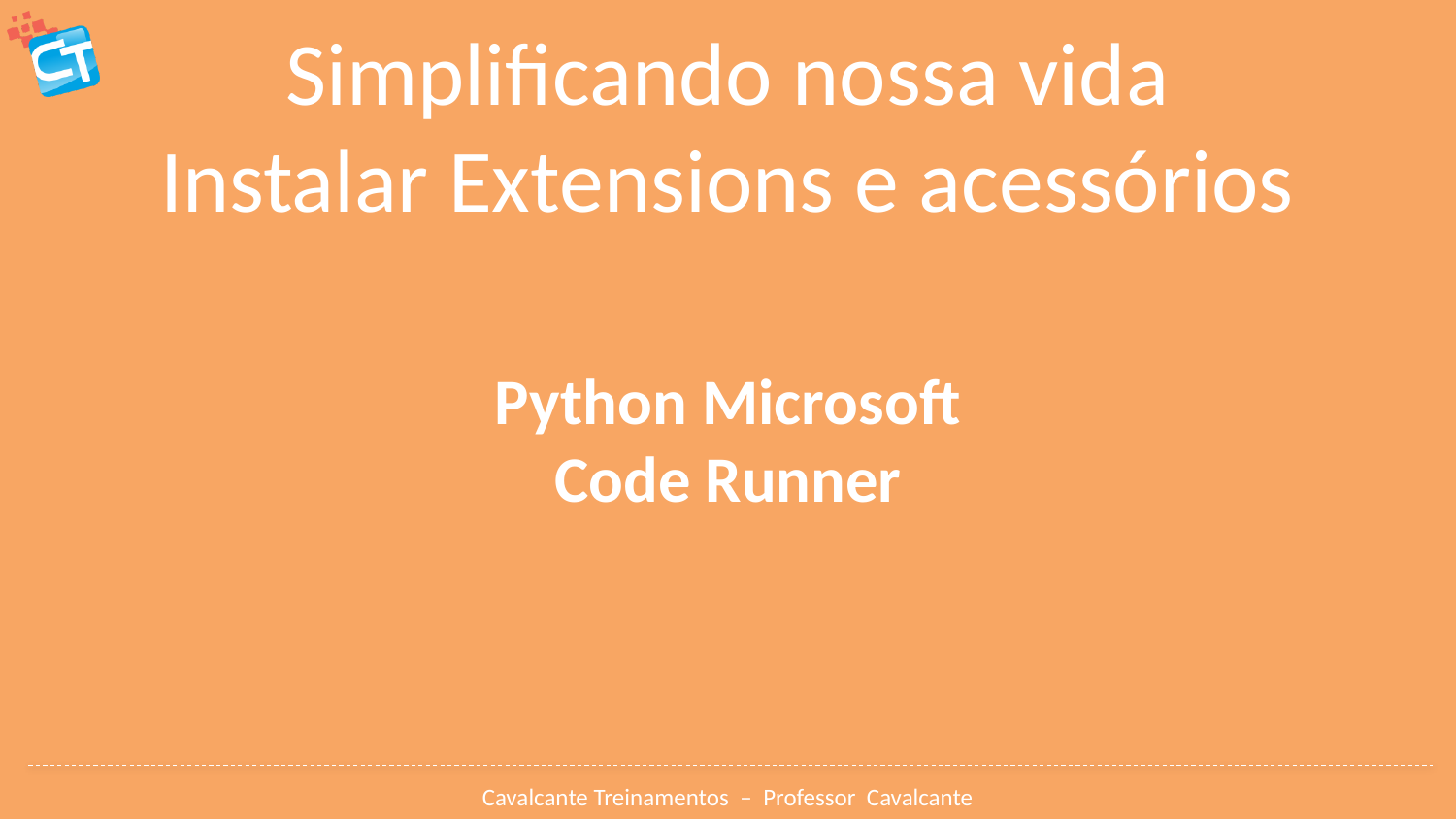

# Simplificando nossa vida Instalar Extensions e acessórios
Python Microsoft
Code Runner